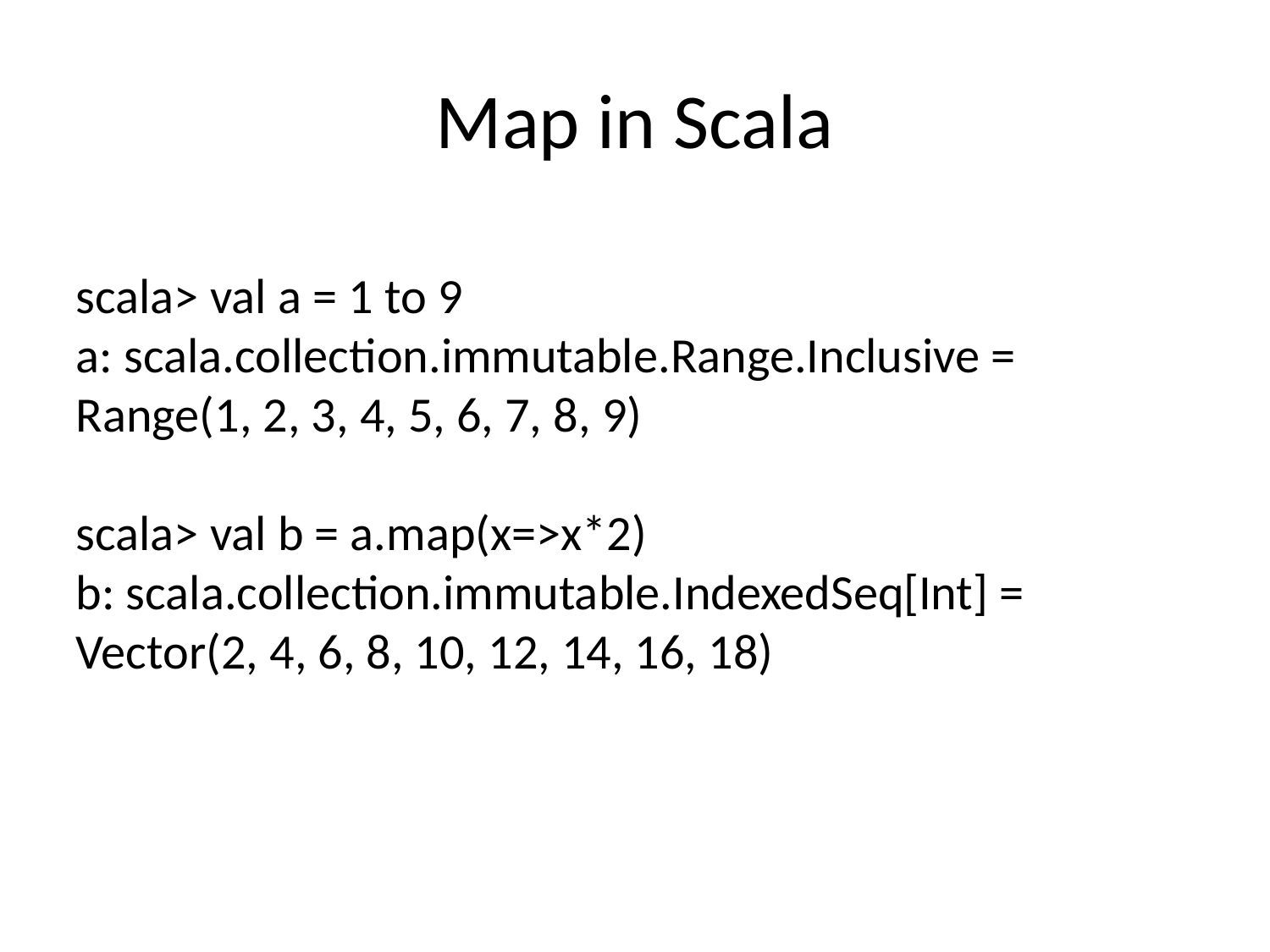

# Map in Scala
scala> val a = 1 to 9
a: scala.collection.immutable.Range.Inclusive = Range(1, 2, 3, 4, 5, 6, 7, 8, 9)

scala> val b = a.map(x=>x*2)
b: scala.collection.immutable.IndexedSeq[Int] = Vector(2, 4, 6, 8, 10, 12, 14, 16, 18)